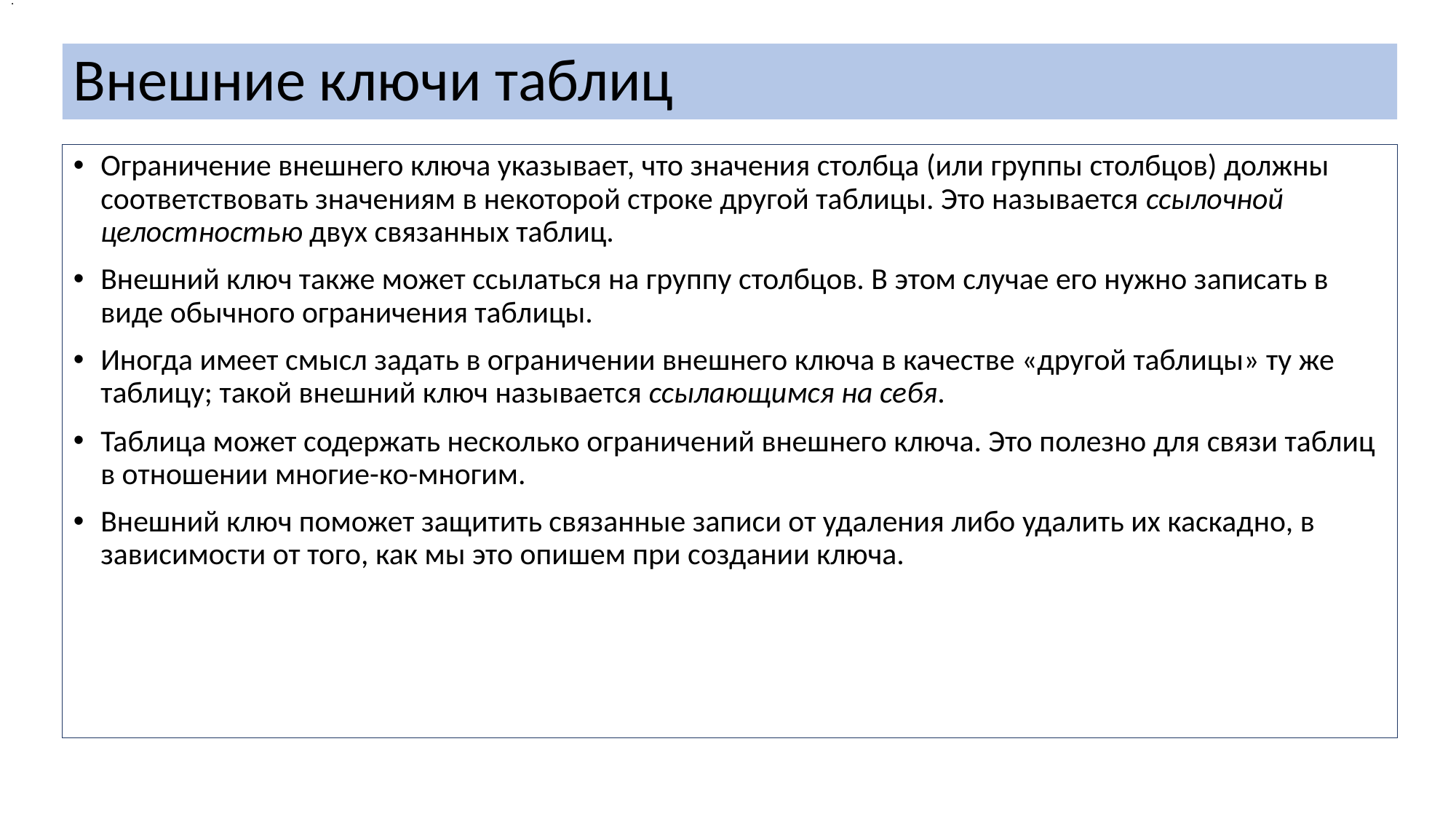

.
# Внешние ключи таблиц
Ограничение внешнего ключа указывает, что значения столбца (или группы столбцов) должны соответствовать значениям в некоторой строке другой таблицы. Это называется ссылочной целостностью двух связанных таблиц.
Внешний ключ также может ссылаться на группу столбцов. В этом случае его нужно записать в виде обычного ограничения таблицы.
Иногда имеет смысл задать в ограничении внешнего ключа в качестве «другой таблицы» ту же таблицу; такой внешний ключ называется ссылающимся на себя.
Таблица может содержать несколько ограничений внешнего ключа. Это полезно для связи таблиц в отношении многие-ко-многим.
Внешний ключ поможет защитить связанные записи от удаления либо удалить их каскадно, в зависимости от того, как мы это опишем при создании ключа.